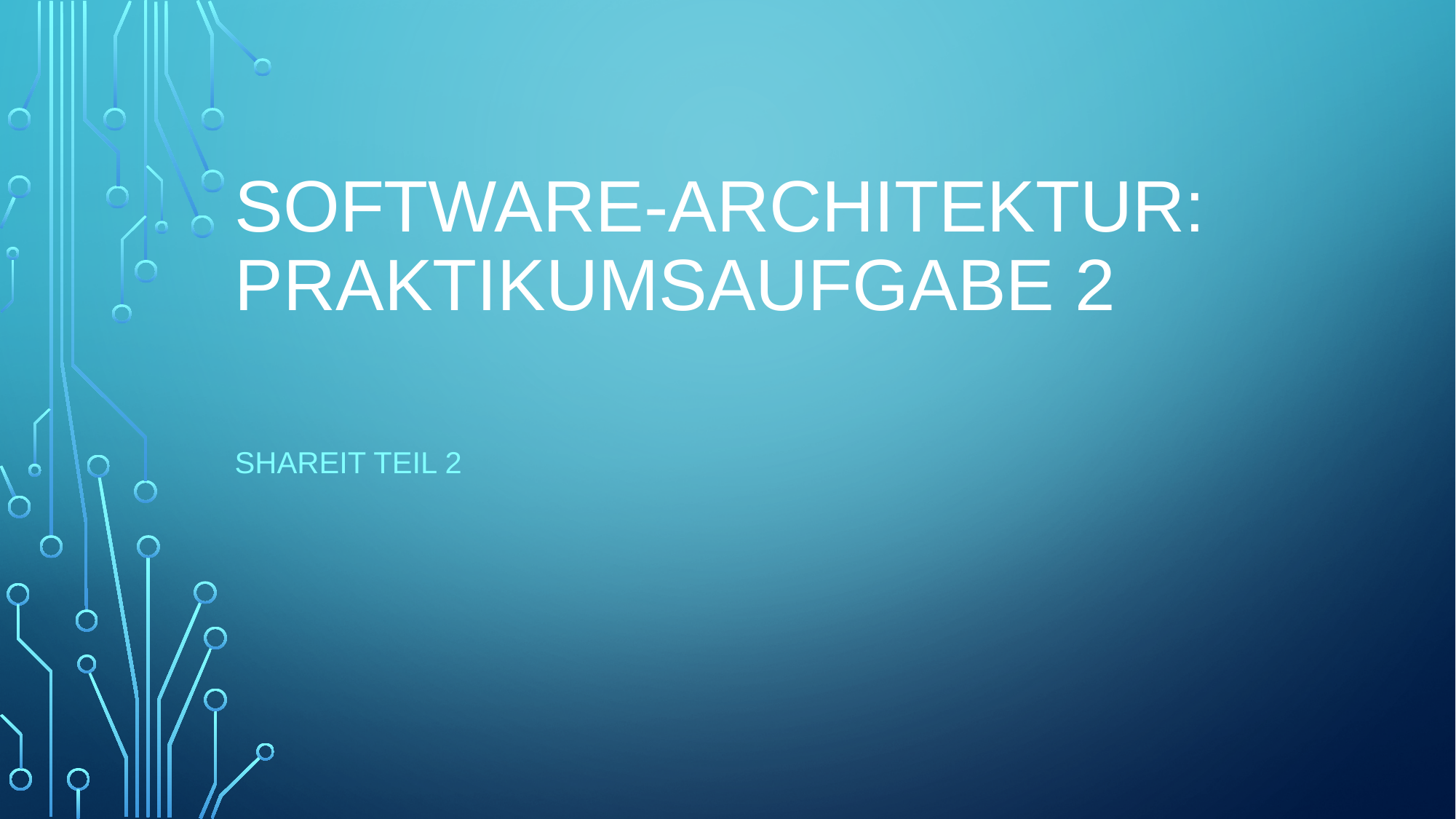

# Software-Architektur: Praktikumsaufgabe 2
Shareit teil 2